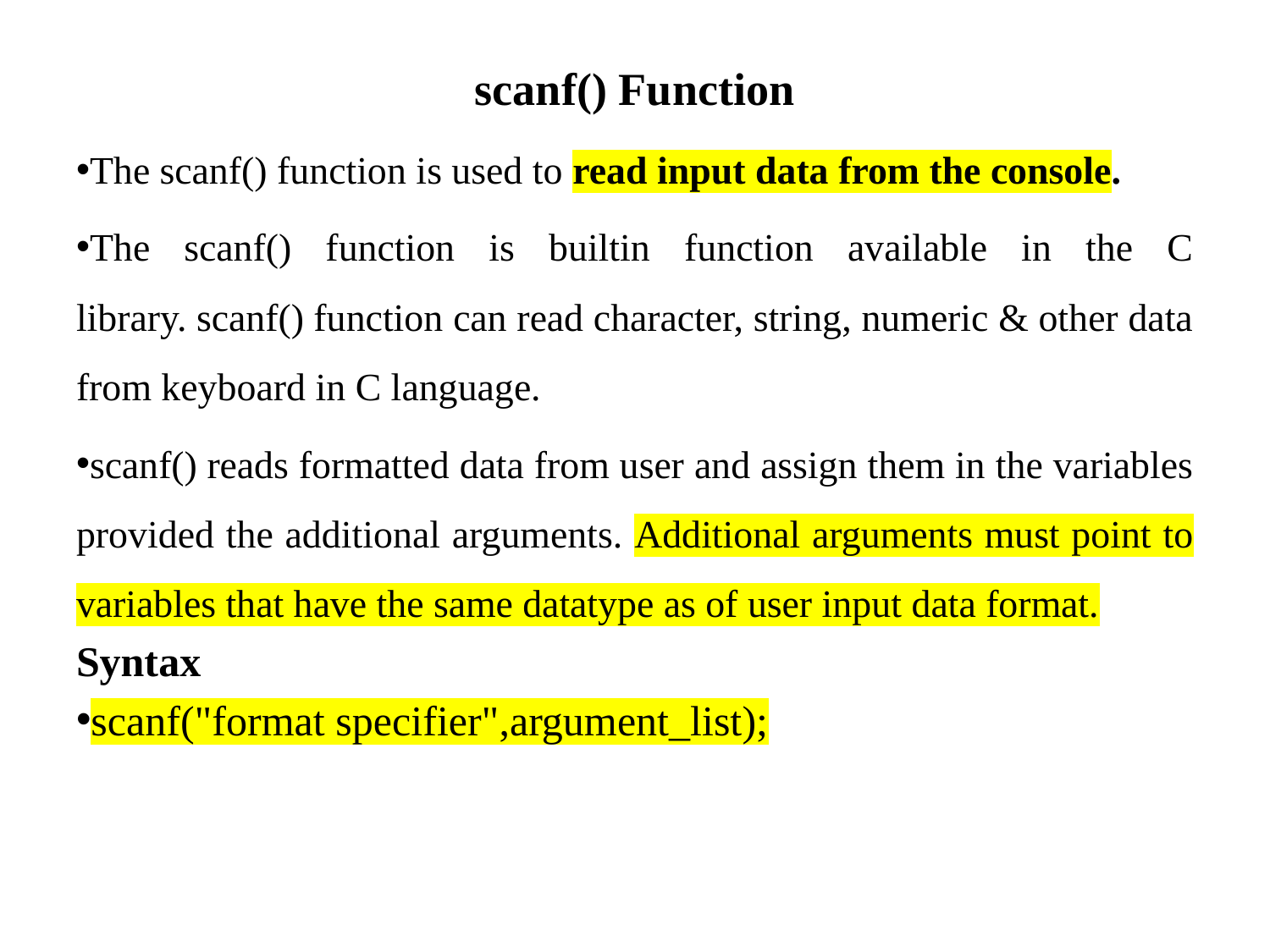

scanf() Function
The scanf() function is used to read input data from the console.
The scanf() function is builtin function available in the C library. scanf() function can read character, string, numeric & other data from keyboard in C language.
scanf() reads formatted data from user and assign them in the variables provided the additional arguments. Additional arguments must point to variables that have the same datatype as of user input data format.
Syntax
scanf("format specifier",argument_list);